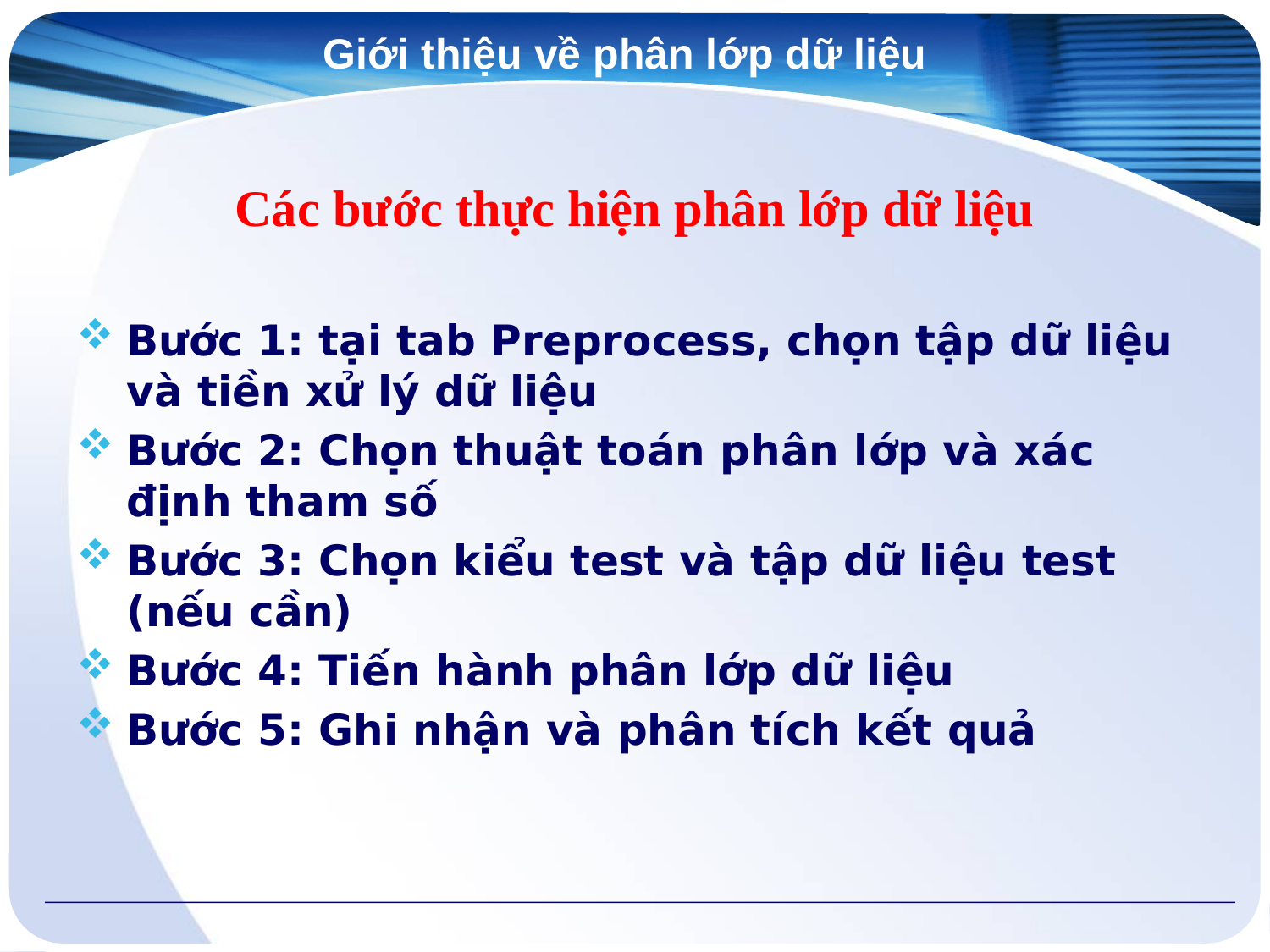

Giới thiệu về phân lớp dữ liệu
# Các bước thực hiện phân lớp dữ liệu
Bước 1: tại tab Preprocess, chọn tập dữ liệu và tiền xử lý dữ liệu
Bước 2: Chọn thuật toán phân lớp và xác định tham số
Bước 3: Chọn kiểu test và tập dữ liệu test (nếu cần)
Bước 4: Tiến hành phân lớp dữ liệu
Bước 5: Ghi nhận và phân tích kết quả